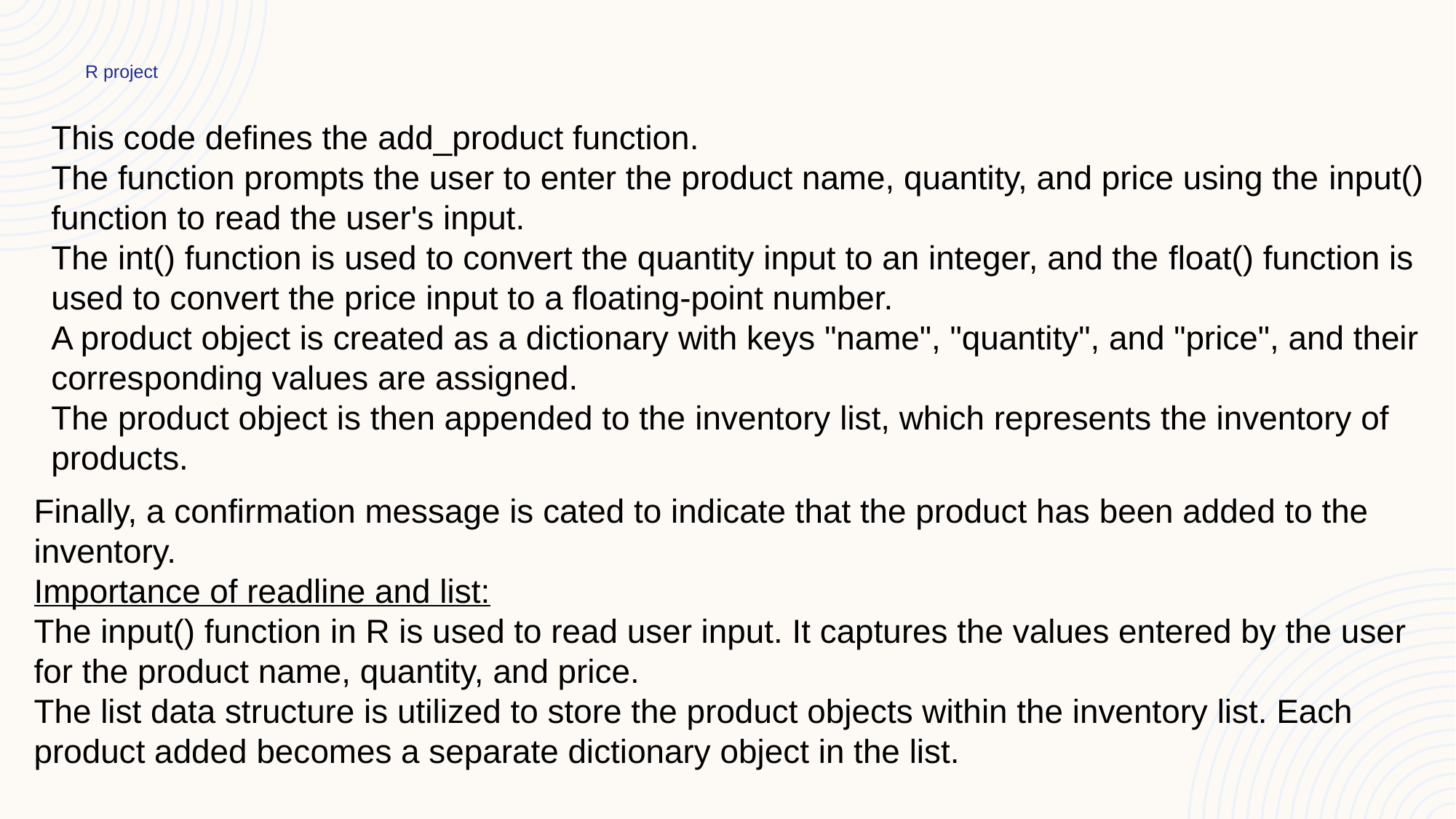

R project
10

This code defines the add_product function.
The function prompts the user to enter the product name, quantity, and price using the input() function to read the user's input.
The int() function is used to convert the quantity input to an integer, and the float() function is used to convert the price input to a floating-point number.
A product object is created as a dictionary with keys "name", "quantity", and "price", and their corresponding values are assigned.
The product object is then appended to the inventory list, which represents the inventory of products.

Finally, a confirmation message is cated to indicate that the product has been added to the inventory.
Importance of readline and list:
The input() function in R is used to read user input. It captures the values entered by the user for the product name, quantity, and price.
The list data structure is utilized to store the product objects within the inventory list. Each product added becomes a separate dictionary object in the list.